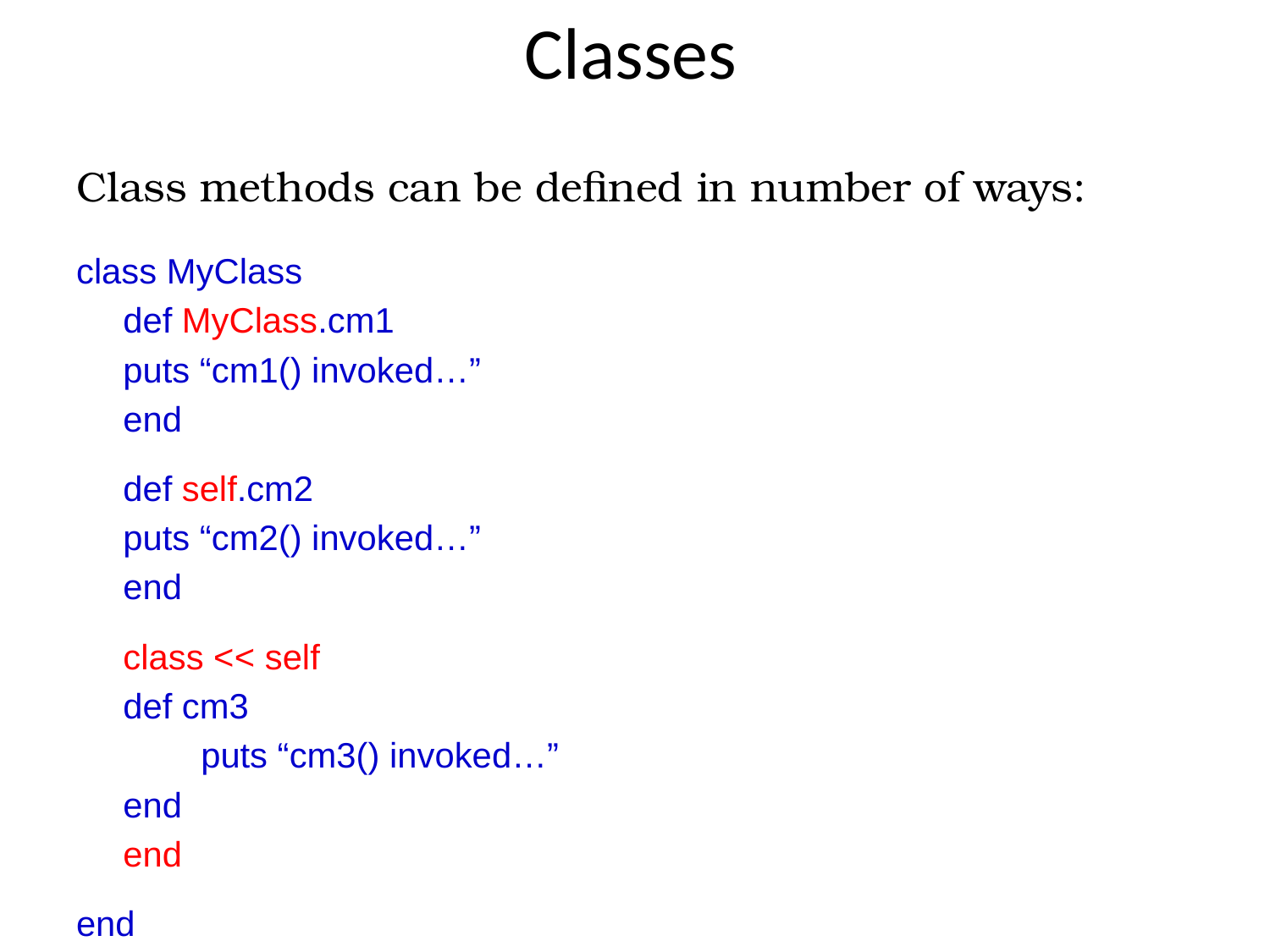

# Classes

Class methods can be defined in number of ways:

class MyClass
	def MyClass.cm1
		puts “cm1() invoked…”
	end

	def self.cm2
		puts “cm2() invoked…”
	end

	class << self
		def cm3
		        puts “cm3() invoked…”
		end
	end

end